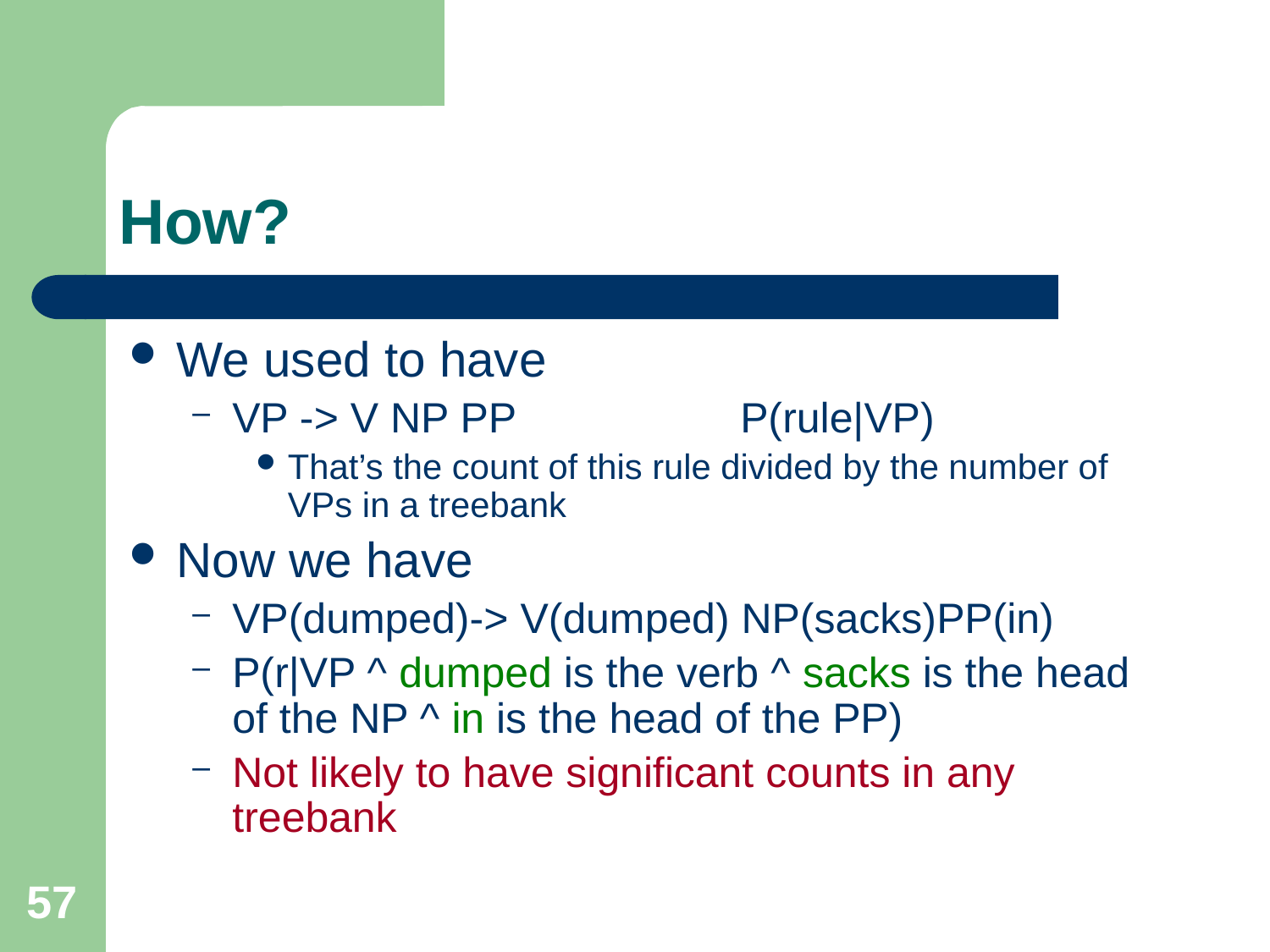

# How?
We used to have
VP -> V NP PP 		P(rule|VP)
That’s the count of this rule divided by the number of VPs in a treebank
Now we have
VP(dumped)-> V(dumped) NP(sacks)PP(in)
P(r|VP ^ dumped is the verb ^ sacks is the head of the NP ^ in is the head of the PP)
Not likely to have significant counts in any treebank
57